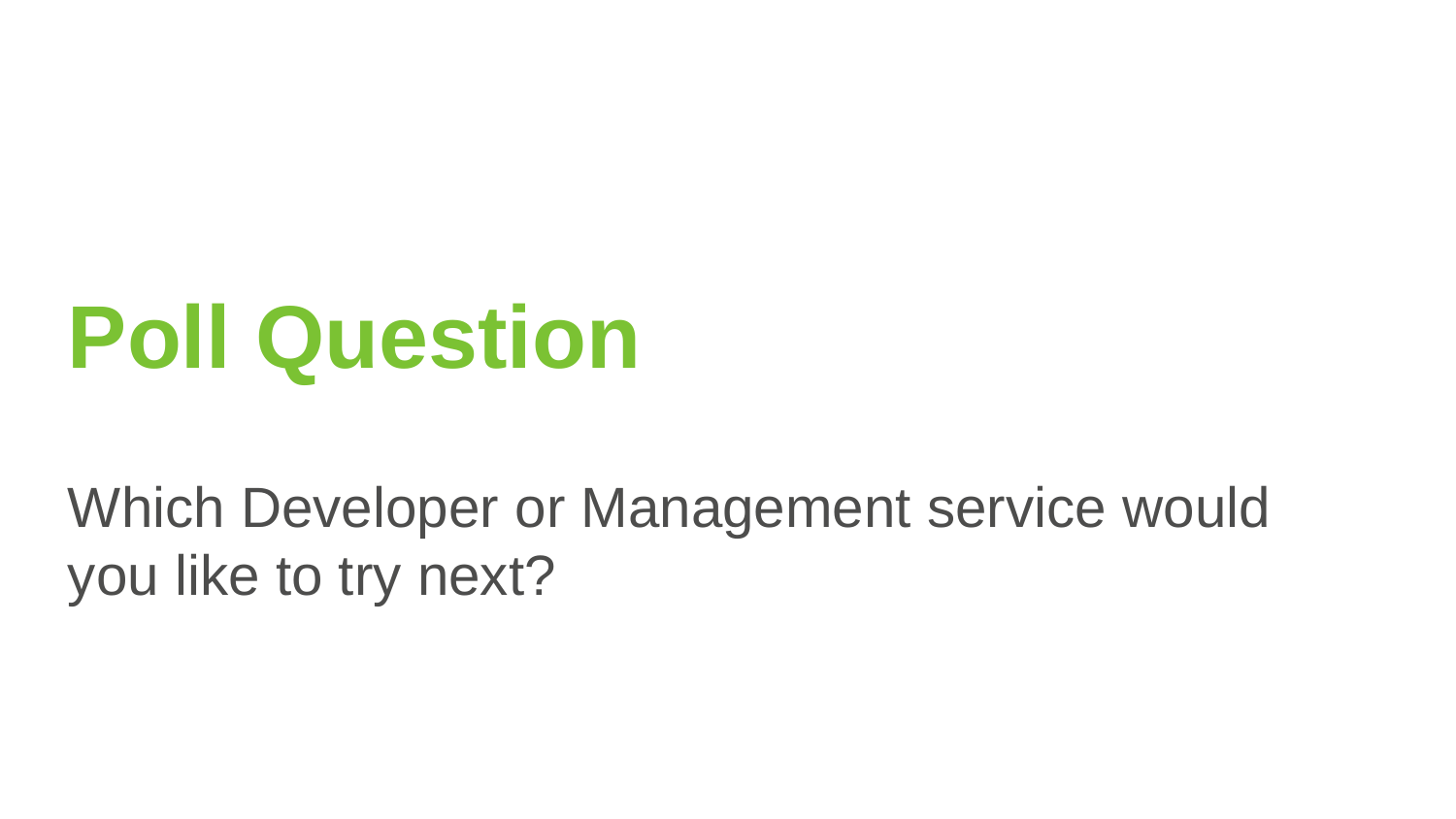

Poll Question
Which Developer or Management service would you like to try next?